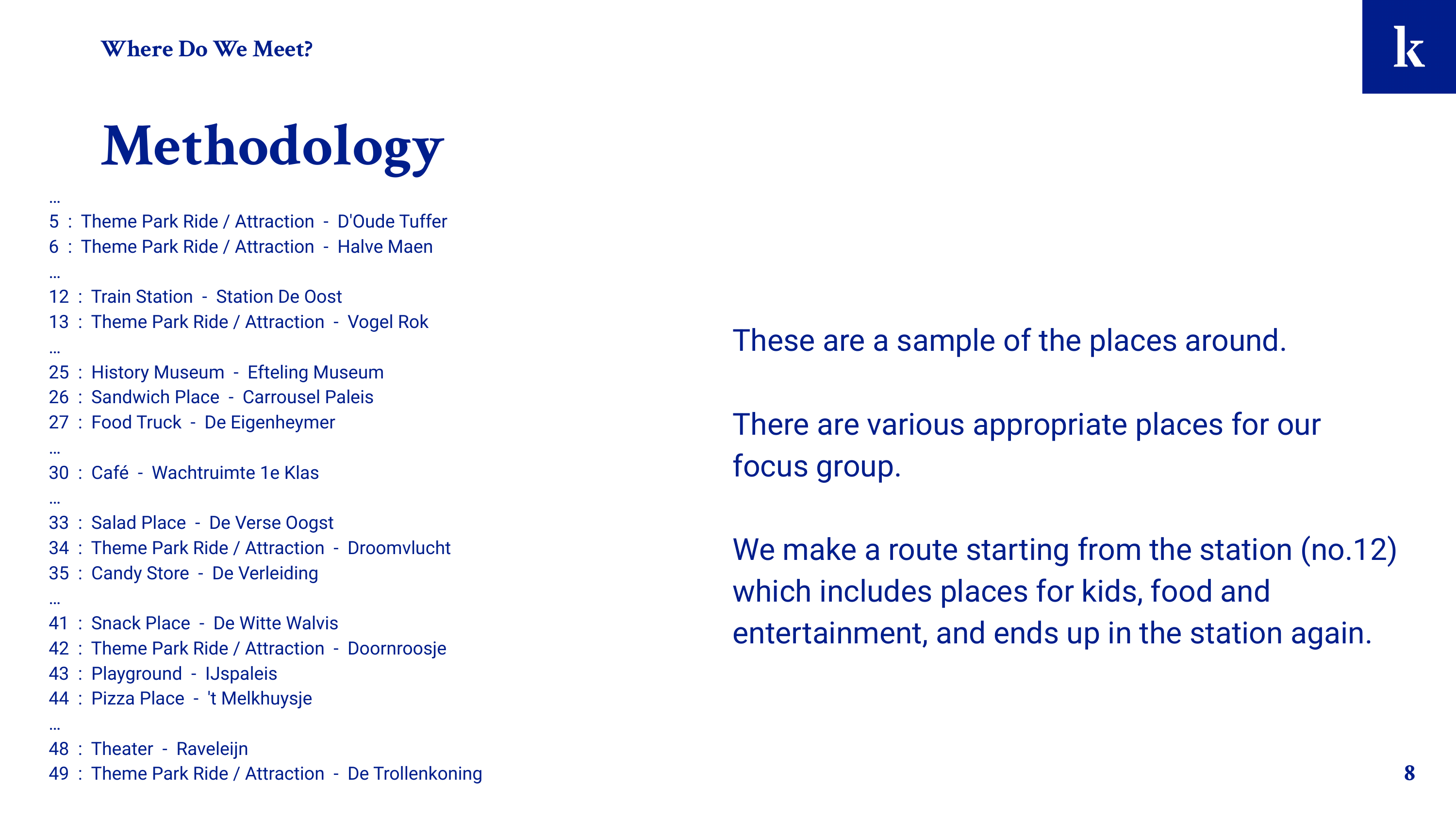

# Where Do We Meet?
Methodology
…
5  :  Theme Park Ride / Attraction  -  D'Oude Tuffer
6  :  Theme Park Ride / Attraction  -  Halve Maen
…
12  :  Train Station  -  Station De Oost
13  :  Theme Park Ride / Attraction  -  Vogel Rok
…
25  :  History Museum  -  Efteling Museum
26  :  Sandwich Place  -  Carrousel Paleis
27  :  Food Truck  -  De Eigenheymer
…
30  :  Café  -  Wachtruimte 1e Klas
…
33  :  Salad Place  -  De Verse Oogst
34  :  Theme Park Ride / Attraction  -  Droomvlucht
35  :  Candy Store  -  De Verleiding
…
41  :  Snack Place  -  De Witte Walvis
42  :  Theme Park Ride / Attraction  -  Doornroosje
43  :  Playground  -  IJspaleis
44  :  Pizza Place  -  't Melkhuysje
…
48  :  Theater  -  Raveleijn
49  :  Theme Park Ride / Attraction  -  De Trollenkoning
These are a sample of the places around.

There are various appropriate places for our focus group.

We make a route starting from the station (no.12) which includes places for kids, food and entertainment, and ends up in the station again.
8